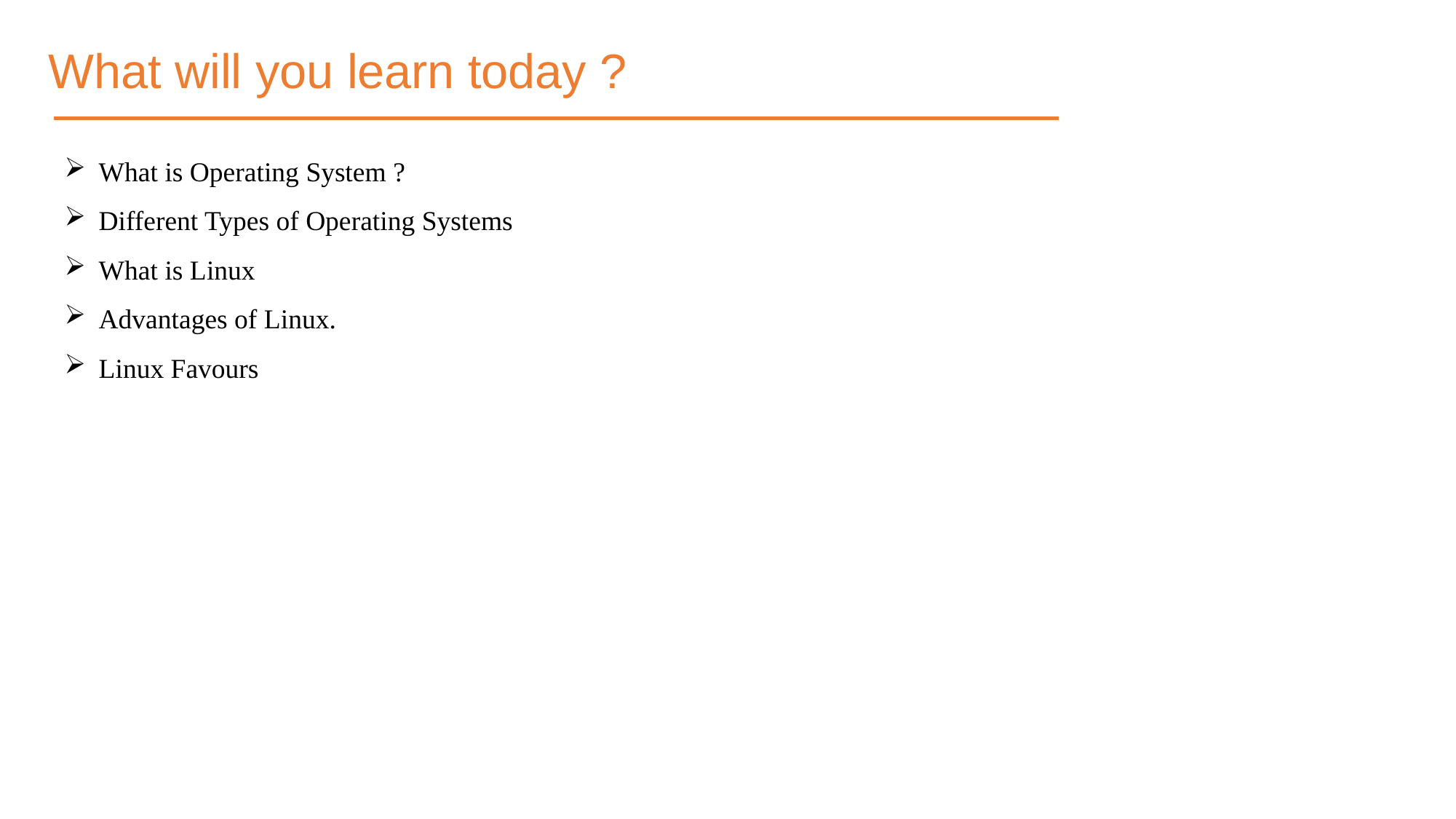

What will you learn today ?
What is Operating System ?
Different Types of Operating Systems
What is Linux
Advantages of Linux.
Linux Favours